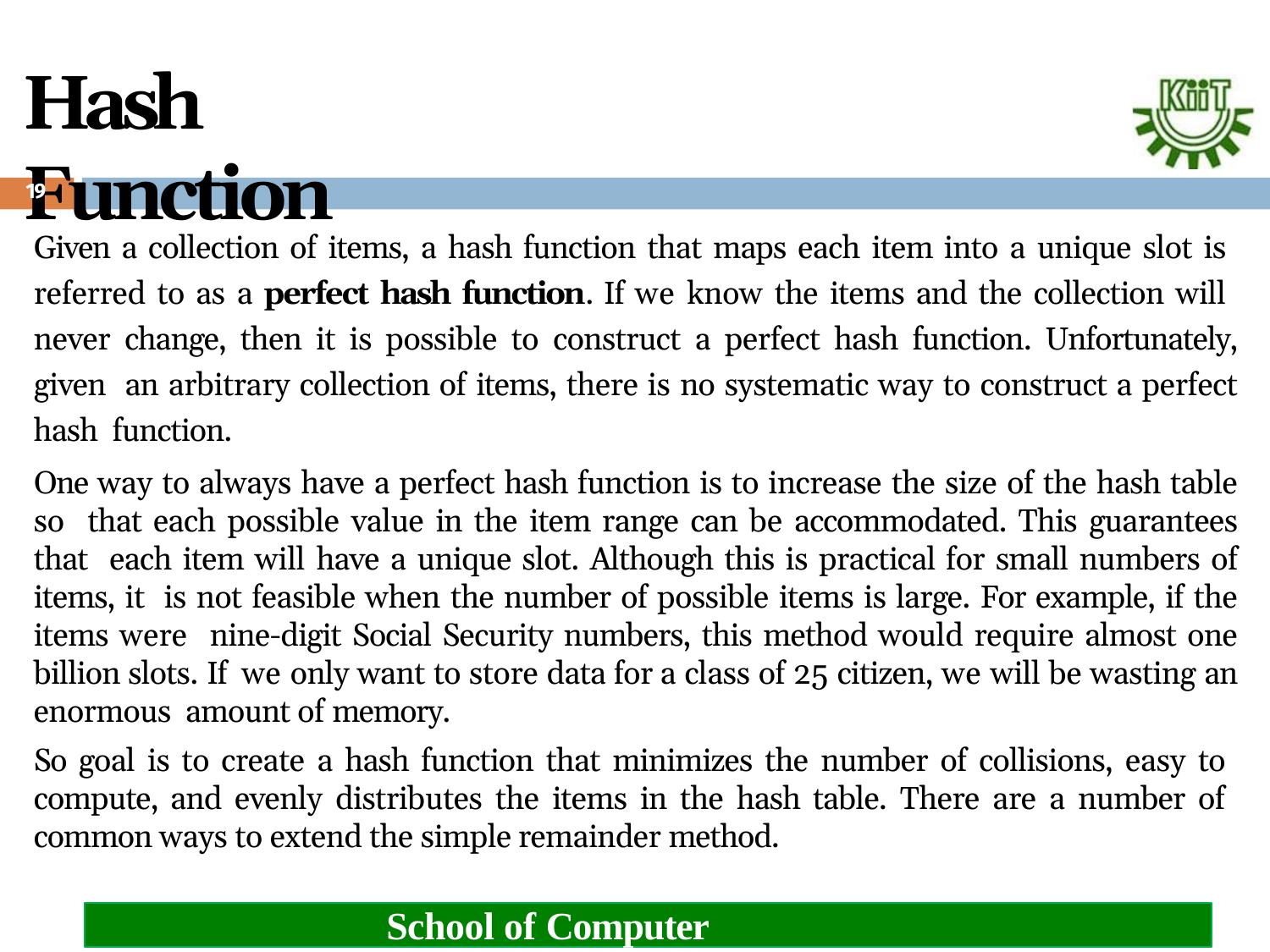

# Hash Function

19
Given a collection of items, a hash function that maps each item into a unique slot is  referred to as a perfect hash function. If we know the items and the collection will  never change, then it is possible to construct a perfect hash function. Unfortunately, given  an arbitrary collection of items, there is no systematic way to construct a perfect hash  function.
One way to always have a perfect hash function is to increase the size of the hash table so  that each possible value in the item range can be accommodated. This guarantees that  each item will have a unique slot. Although this is practical for small numbers of items, it  is not feasible when the number of possible items is large. For example, if the items were  nine-digit Social Security numbers, this method would require almost one billion slots. If  we only want to store data for a class of 25 citizen, we will be wasting an enormous  amount of memory.
So goal is to create a hash function that minimizes the number of collisions, easy to  compute, and evenly distributes the items in the hash table. There are a number of  common ways to extend the simple remainder method.

School of Computer Engineering